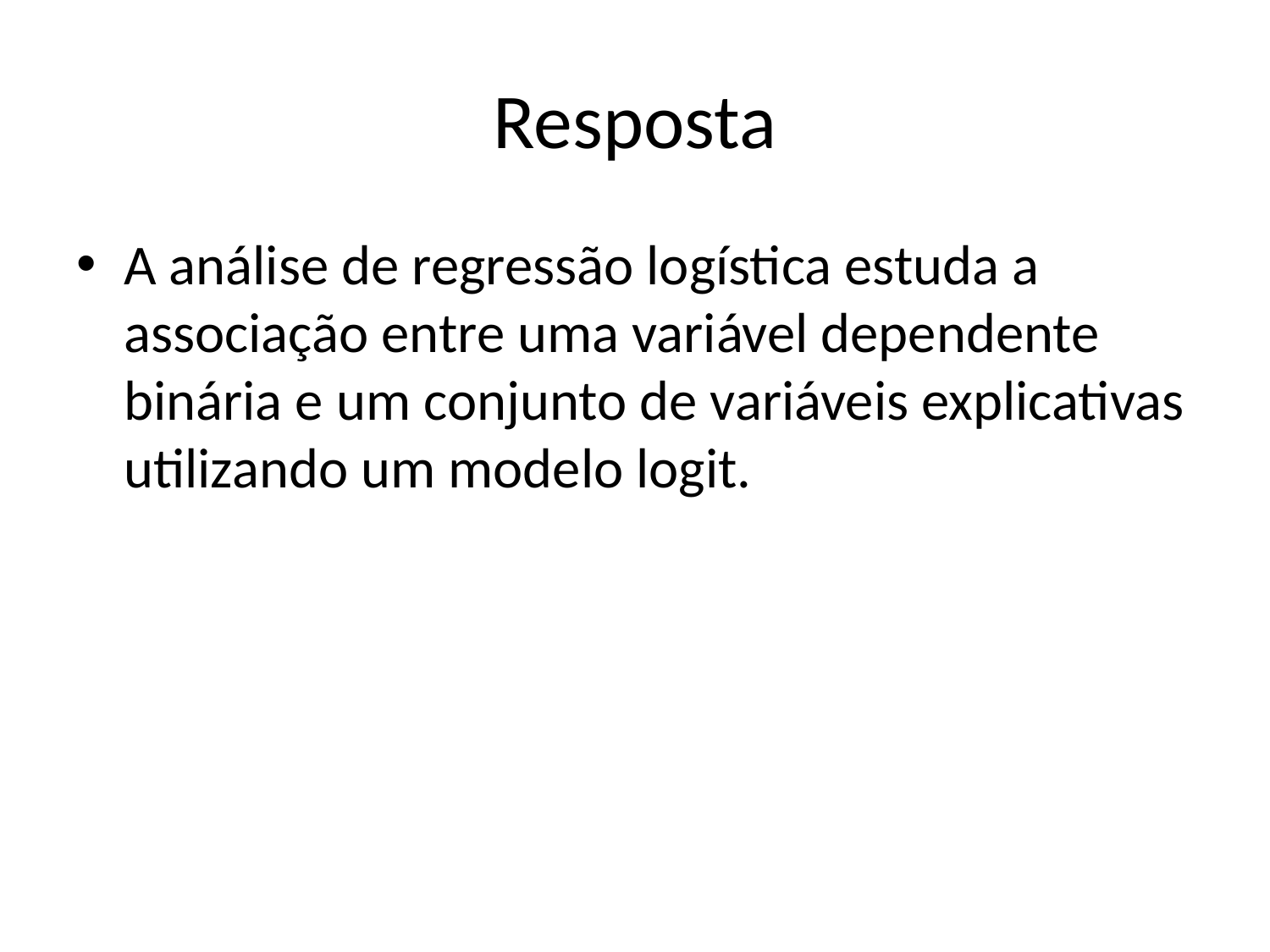

# Resposta
A análise de regressão logística estuda a associação entre uma variável dependente binária e um conjunto de variáveis explicativas utilizando um modelo logit.